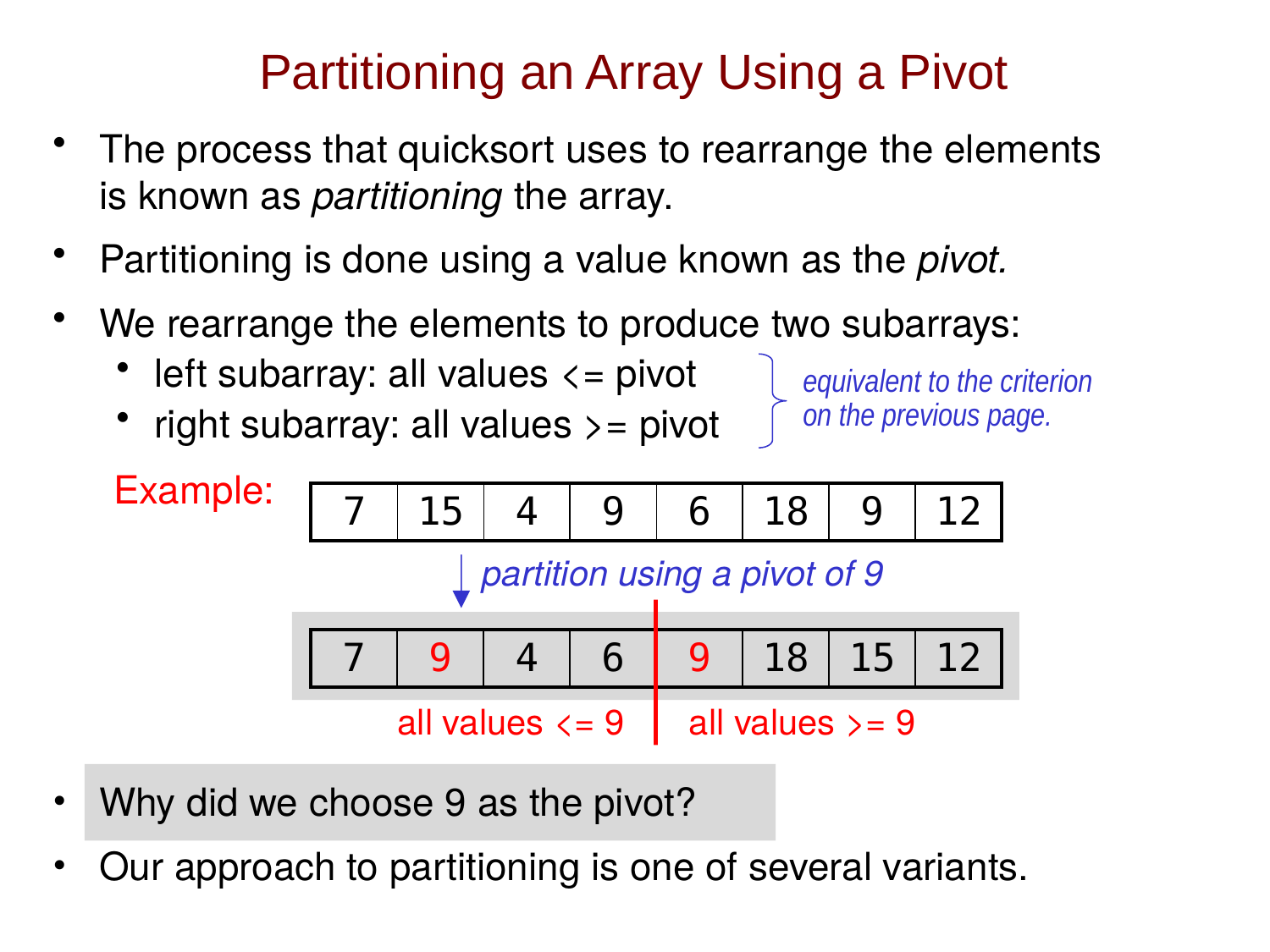

# Partitioning an Array Using a Pivot
The process that quicksort uses to rearrange the elements
is known as partitioning the array.
Partitioning is done using a value known as the pivot.
We rearrange the elements to produce two subarrays:
left subarray: all values <= pivot
right subarray: all values >= pivot

Why did we choose 9 as the pivot?
Our approach to partitioning is one of several variants.

equivalent to the criterion
on the previous page.
Example:
| 7 | 15 | 4 | 9 | 6 | 18 | 9 | 12 |
| --- | --- | --- | --- | --- | --- | --- | --- |
partition using a pivot of 9

| 7 | 9 | 4 | 6 | 9 | 18 | 15 | 12 |
| --- | --- | --- | --- | --- | --- | --- | --- |
all values <= 9
all values >= 9